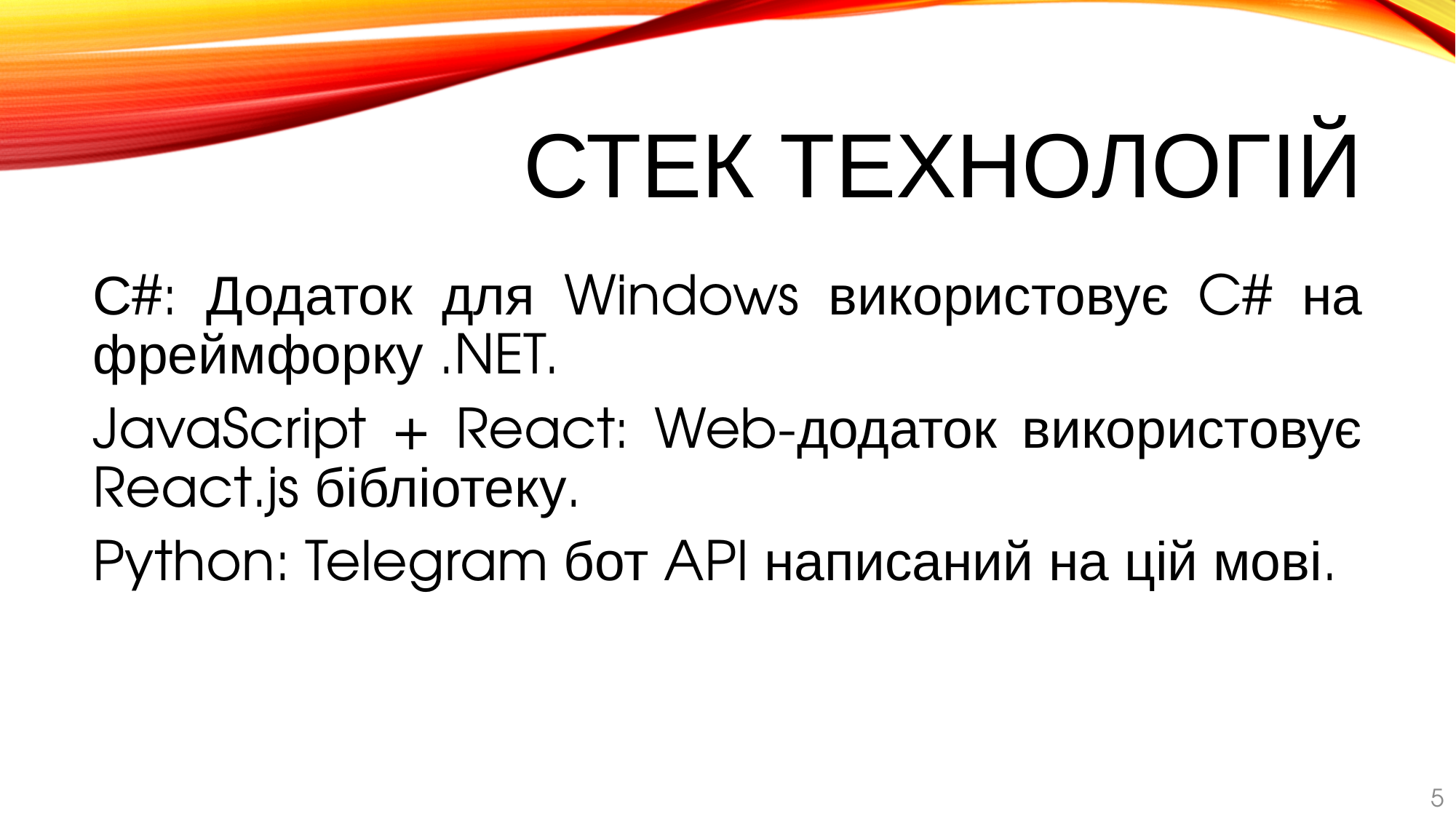

# Стек технологій
С#: Додаток для Windows використовує C# на фреймфорку .NET.
JavaScript + React: Web-додаток використовує React.js бібліотеку.
Python: Telegram бот API написаний на цій мові.
5